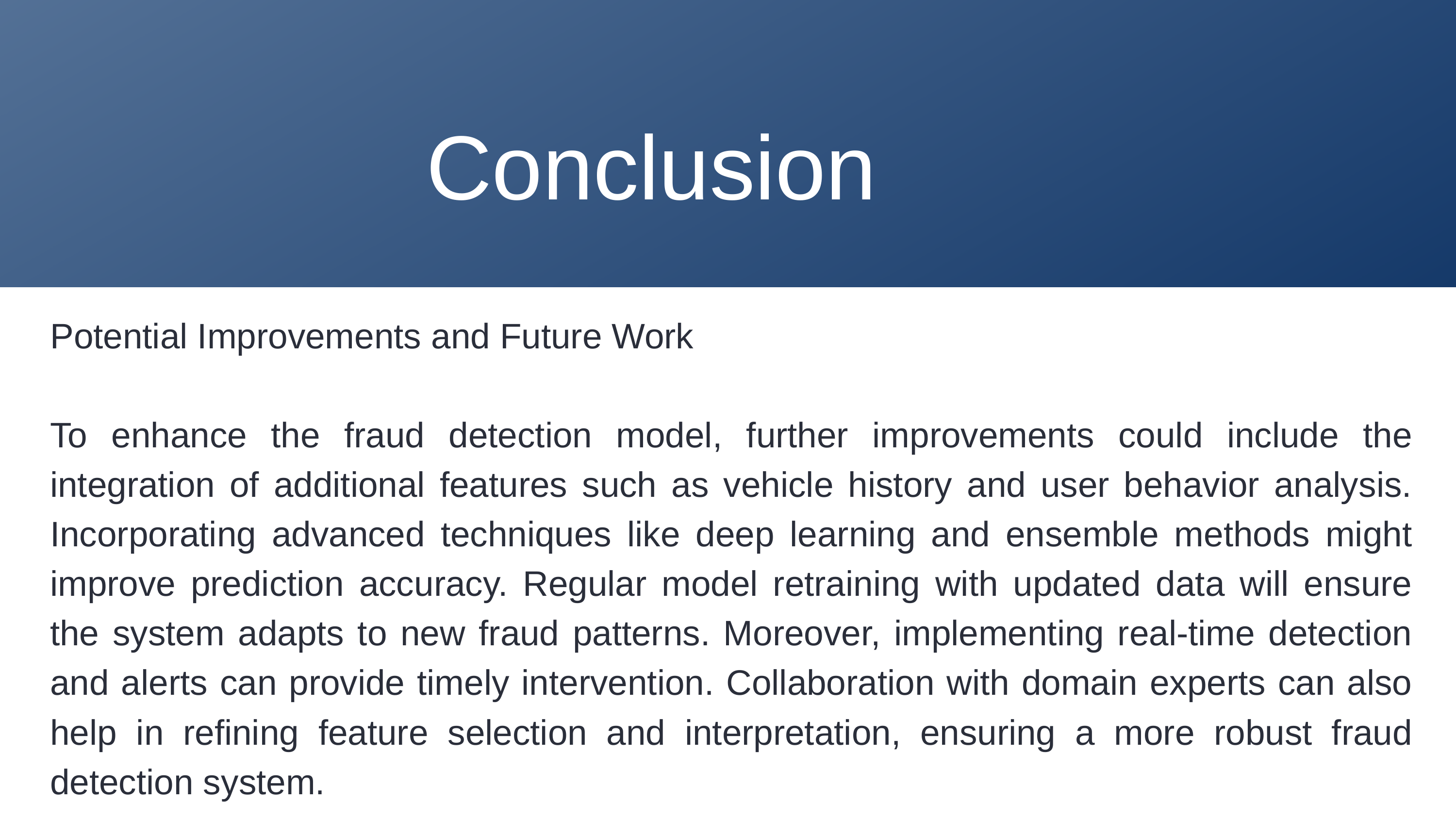

Conclusion
Potential Improvements and Future Work

To enhance the fraud detection model, further improvements could include the integration of additional features such as vehicle history and user behavior analysis. Incorporating advanced techniques like deep learning and ensemble methods might improve prediction accuracy. Regular model retraining with updated data will ensure the system adapts to new fraud patterns. Moreover, implementing real-time detection and alerts can provide timely intervention. Collaboration with domain experts can also help in refining feature selection and interpretation, ensuring a more robust fraud detection system.